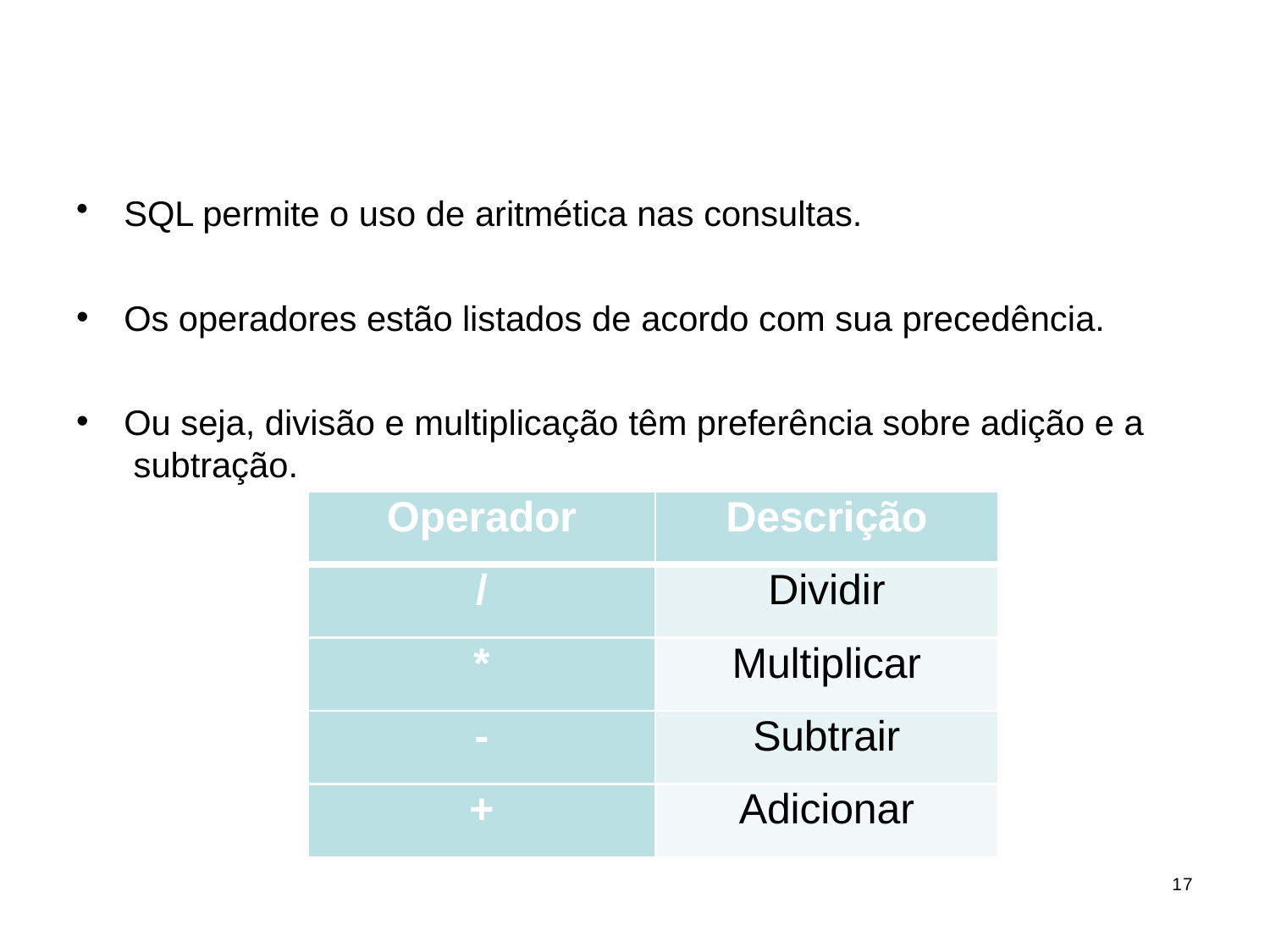

# Operadores aritméticos
SQL permite o uso de aritmética nas consultas.

Os operadores estão listados de acordo com sua precedência.

Ou seja, divisão e multiplicação têm preferência sobre adição e a  subtração.
| Operador | Descrição |
| --- | --- |
| / | Dividir |
| \* | Multiplicar |
| - | Subtrair |
| + | Adicionar |
17